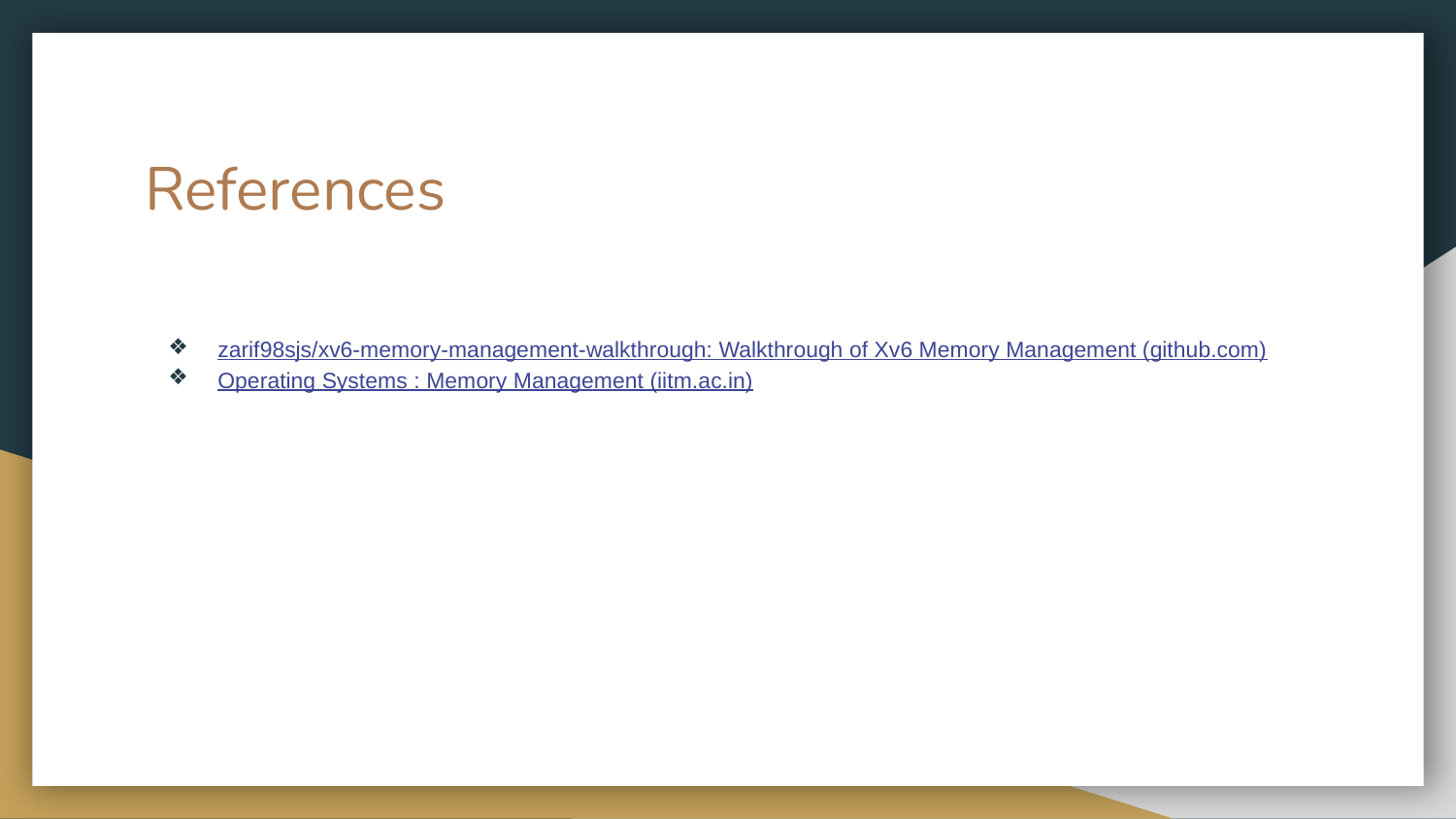

# References
zarif98sjs/xv6-memory-management-walkthrough: Walkthrough of Xv6 Memory Management (github.com)
Operating Systems : Memory Management (iitm.ac.in)